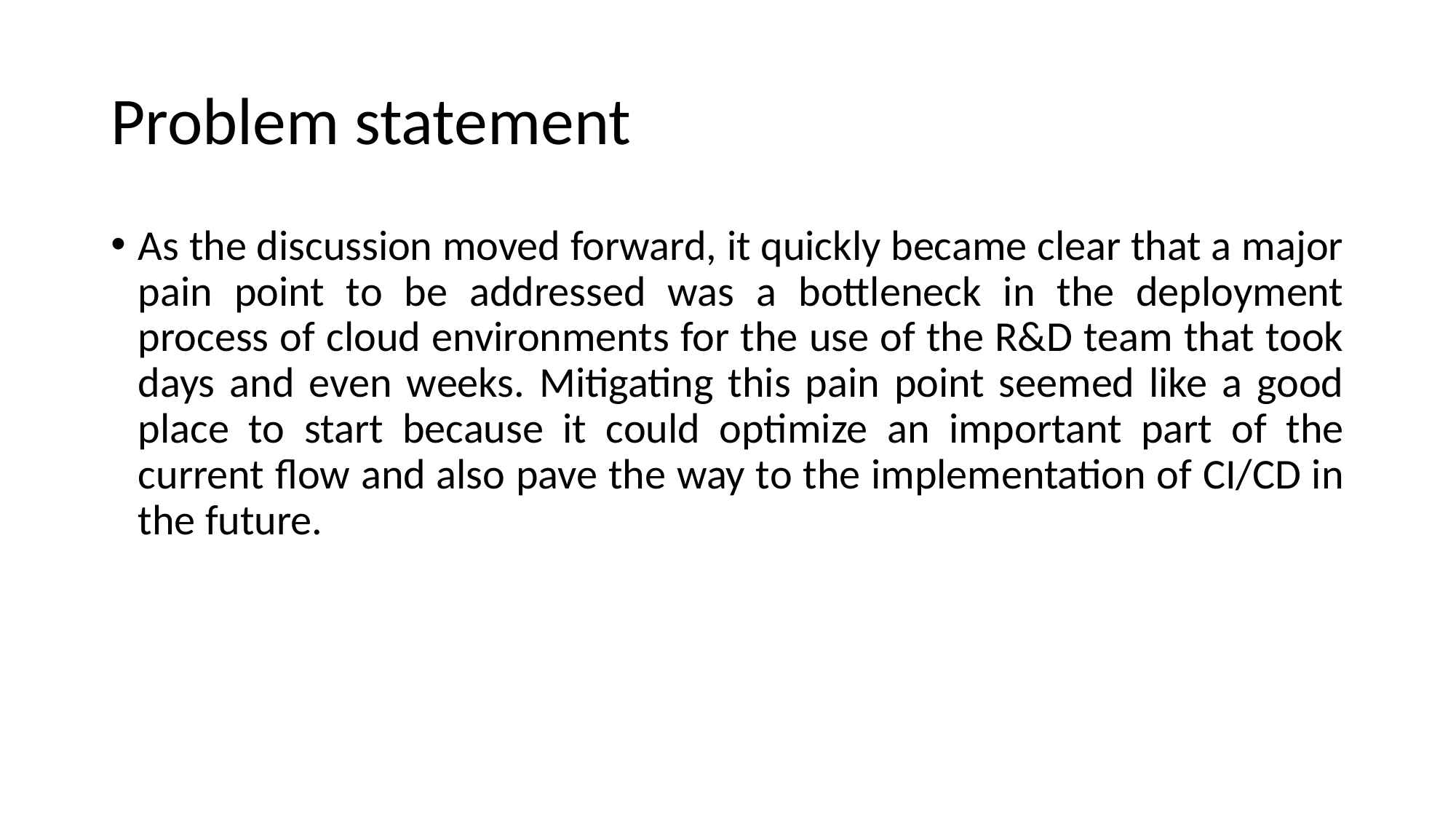

# Problem statement
As the discussion moved forward, it quickly became clear that a major pain point to be addressed was a bottleneck in the deployment process of cloud environments for the use of the R&D team that took days and even weeks. Mitigating this pain point seemed like a good place to start because it could optimize an important part of the current flow and also pave the way to the implementation of CI/CD in the future.